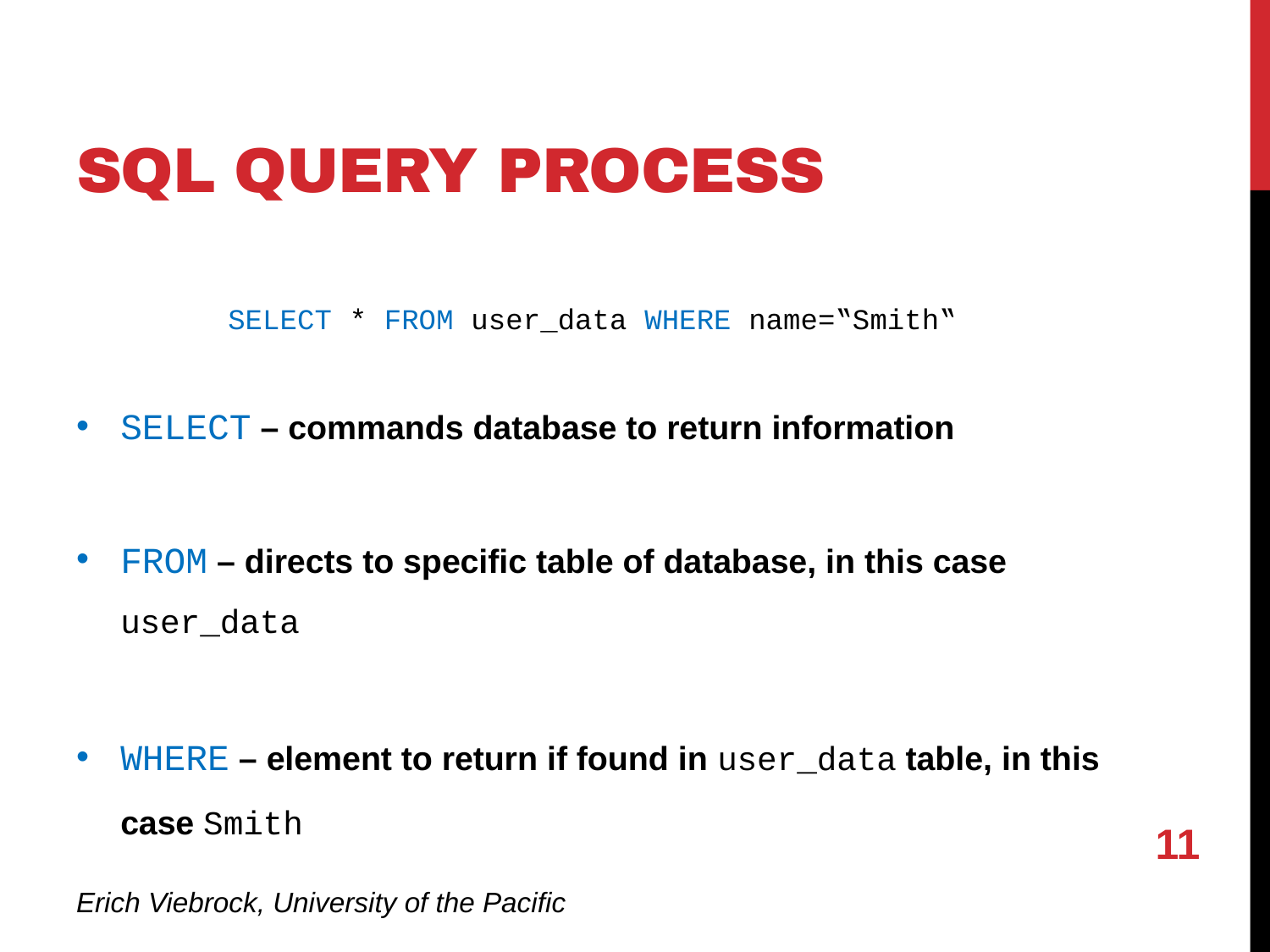

# Sql query process

SELECT * FROM user_data WHERE name=‟Smith‟

SELECT – commands database to return information

FROM – directs to specific table of database, in this case  user_data

WHERE – element to return if found in user_data table, in this case Smith

11
Erich Viebrock, University of the Pacific